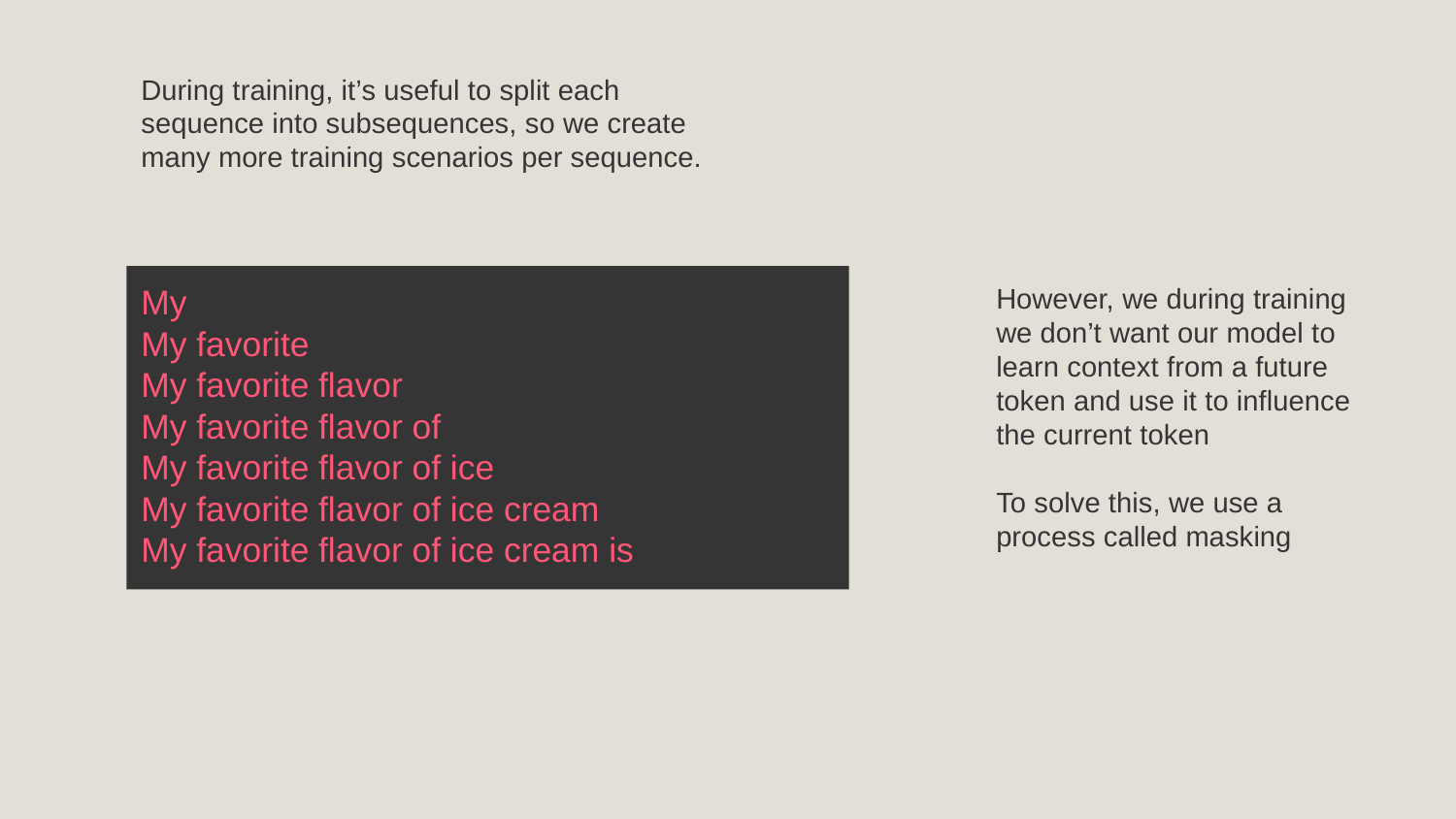

During training, it’s useful to split each sequence into subsequences, so we create many more training scenarios per sequence.
My
My favorite
My favorite flavor
My favorite flavor of
My favorite flavor of ice
My favorite flavor of ice cream
My favorite flavor of ice cream is
However, we during training we don’t want our model to learn context from a future token and use it to influence the current token

To solve this, we use a process called masking